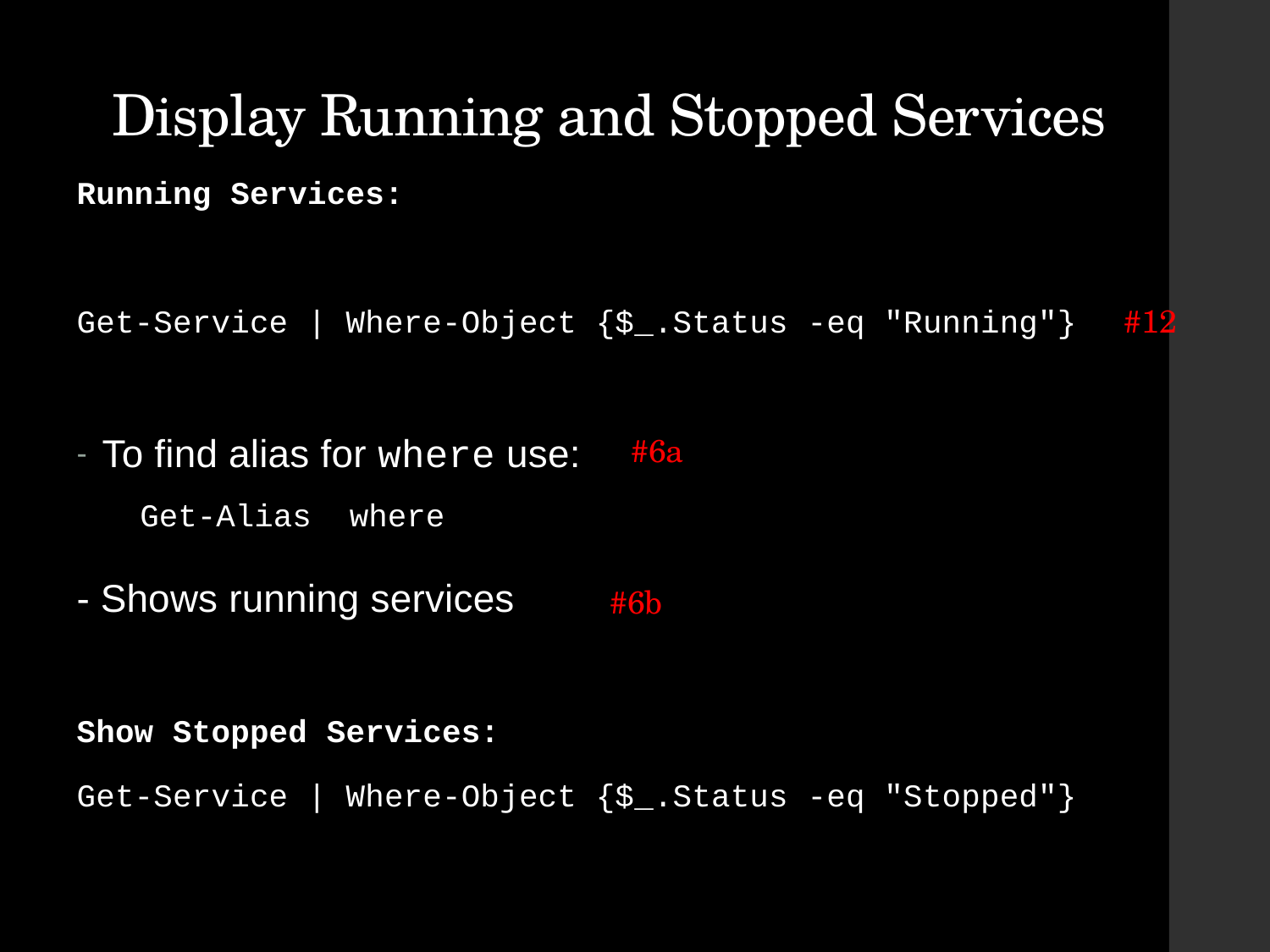

# Display Running and Stopped Services
Running Services:

Get-Service | Where-Object {$_.Status -eq "Running"}

To find alias for where use:

- Shows running services

Show Stopped Services:
Get-Service | Where-Object {$_.Status -eq "Stopped"}

#12
#6a
Get-Alias  where
#6b